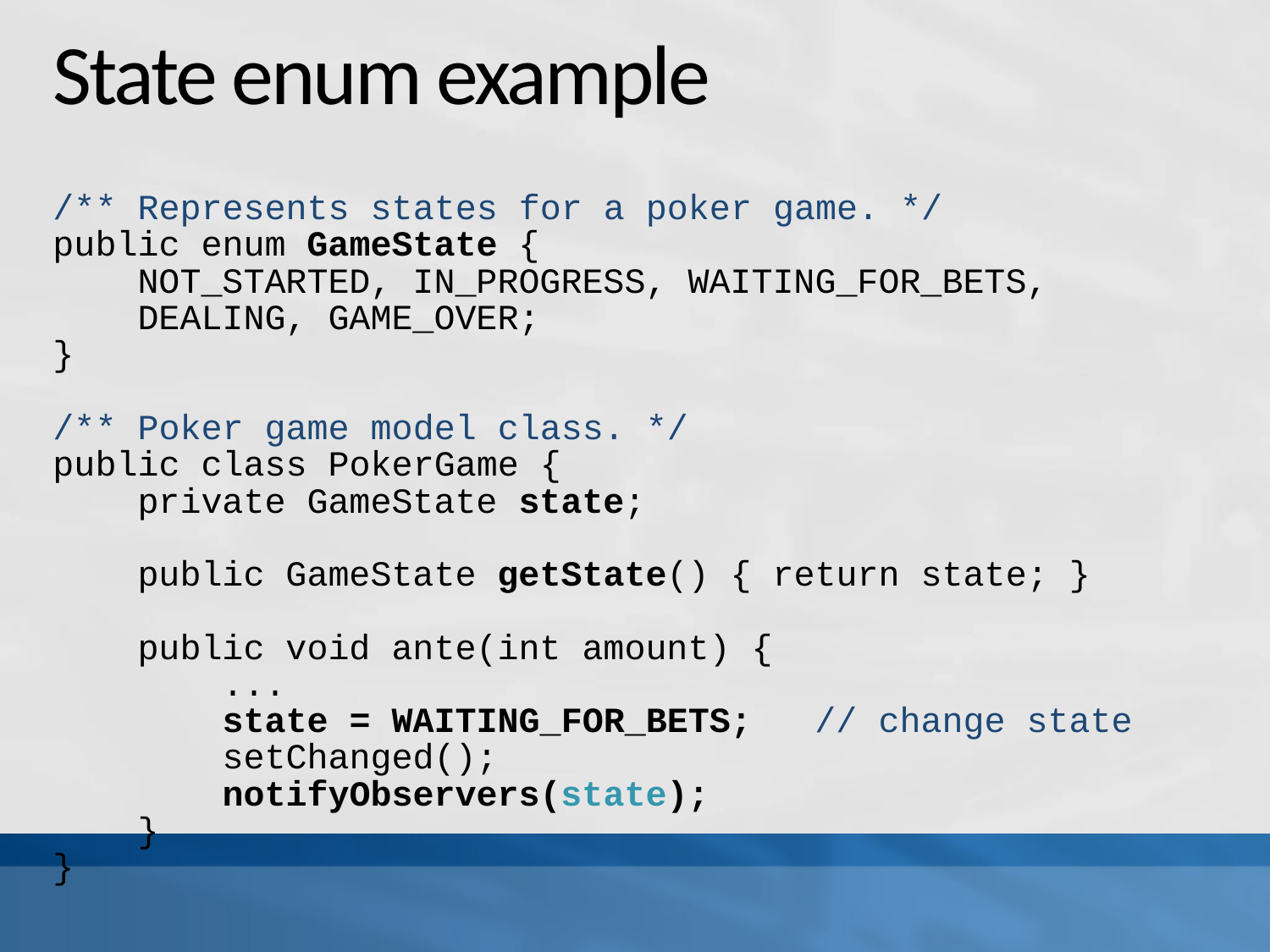

# State enum example
/** Represents states for a poker game. */
public enum GameState {
    NOT_STARTED, IN_PROGRESS, WAITING_FOR_BETS,
    DEALING, GAME_OVER;
}

/** Poker game model class. */
public class PokerGame {
    private GameState state;

    public GameState getState() { return state; }

    public void ante(int amount) {
        ...
        state = WAITING_FOR_BETS;   // change state
        setChanged();
        notifyObservers(state);
    }
}